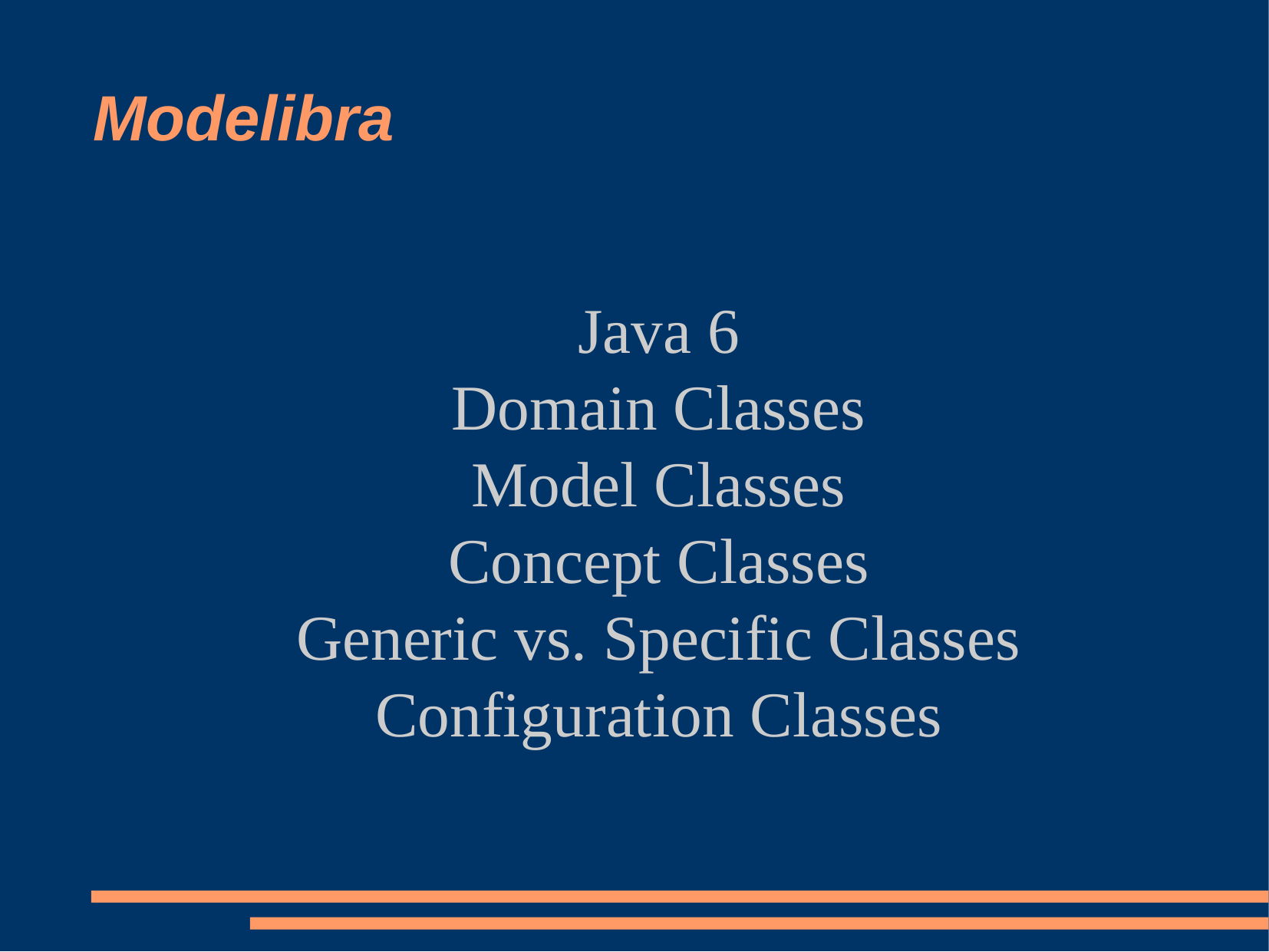

Modelibra
Java 6
Domain Classes
Model Classes
Concept Classes
Generic vs. Specific Classes
Configuration Classes